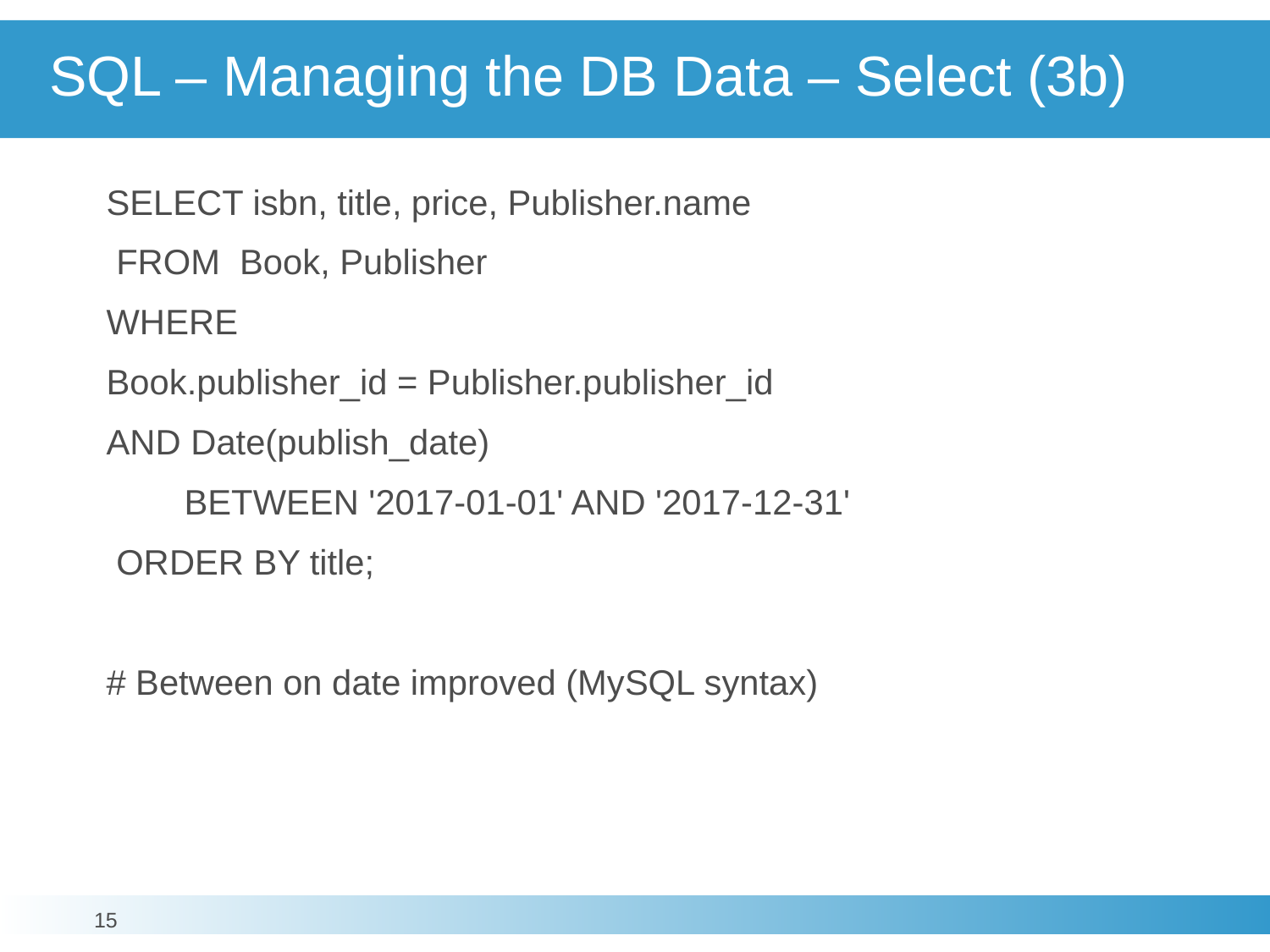

# SQL – Managing the DB Data – Select (3b)
SELECT isbn, title, price, Publisher.name
 FROM  Book, Publisher
WHERE
Book.publisher_id = Publisher.publisher_id
AND Date(publish_date)
        BETWEEN '2017-01-01' AND '2017-12-31'
 ORDER BY title;

# Between on date improved (MySQL syntax)
15